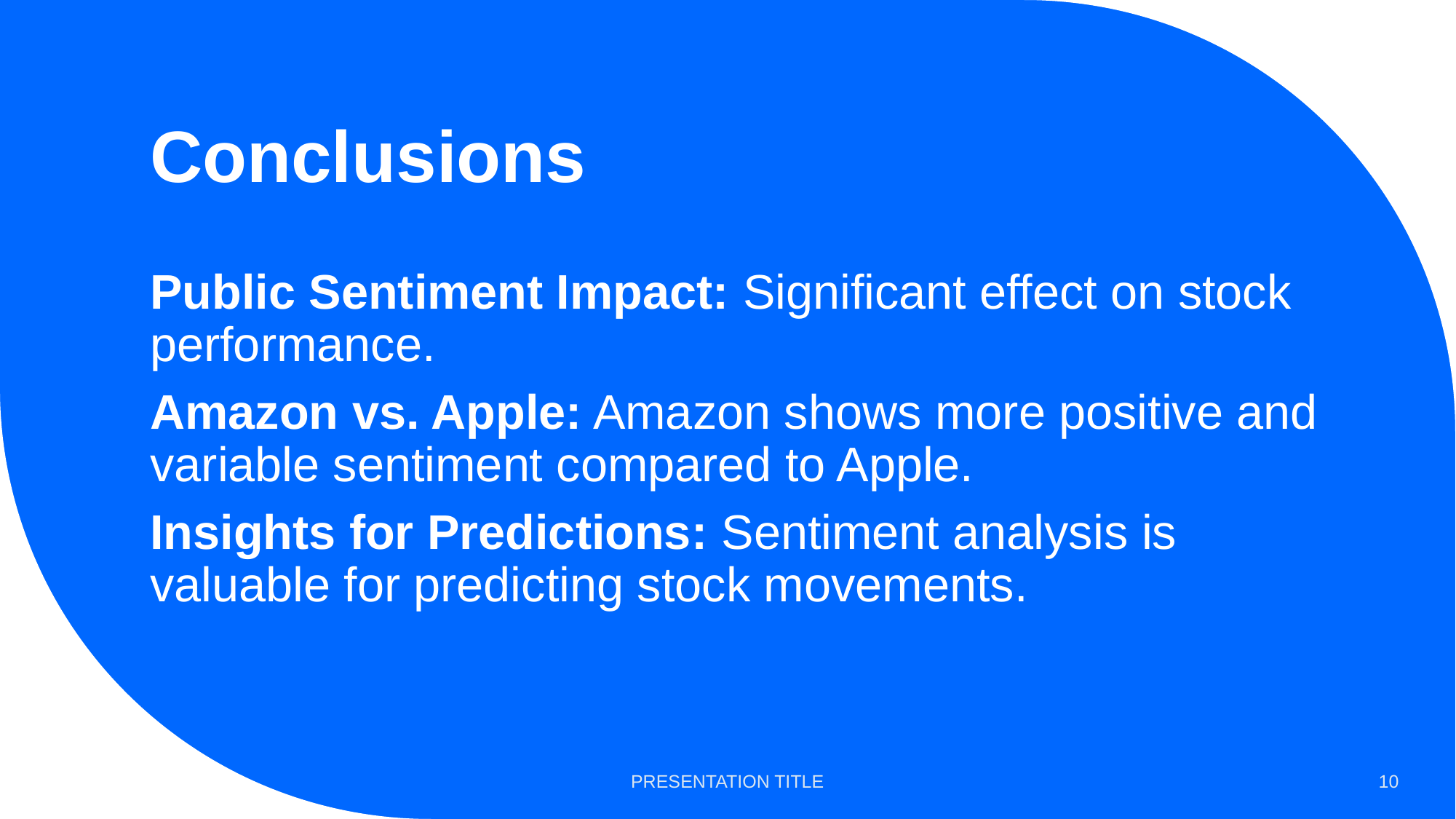

# Conclusions
Public Sentiment Impact: Significant effect on stock performance.
Amazon vs. Apple: Amazon shows more positive and variable sentiment compared to Apple.
Insights for Predictions: Sentiment analysis is valuable for predicting stock movements.

PRESENTATION TITLE
10